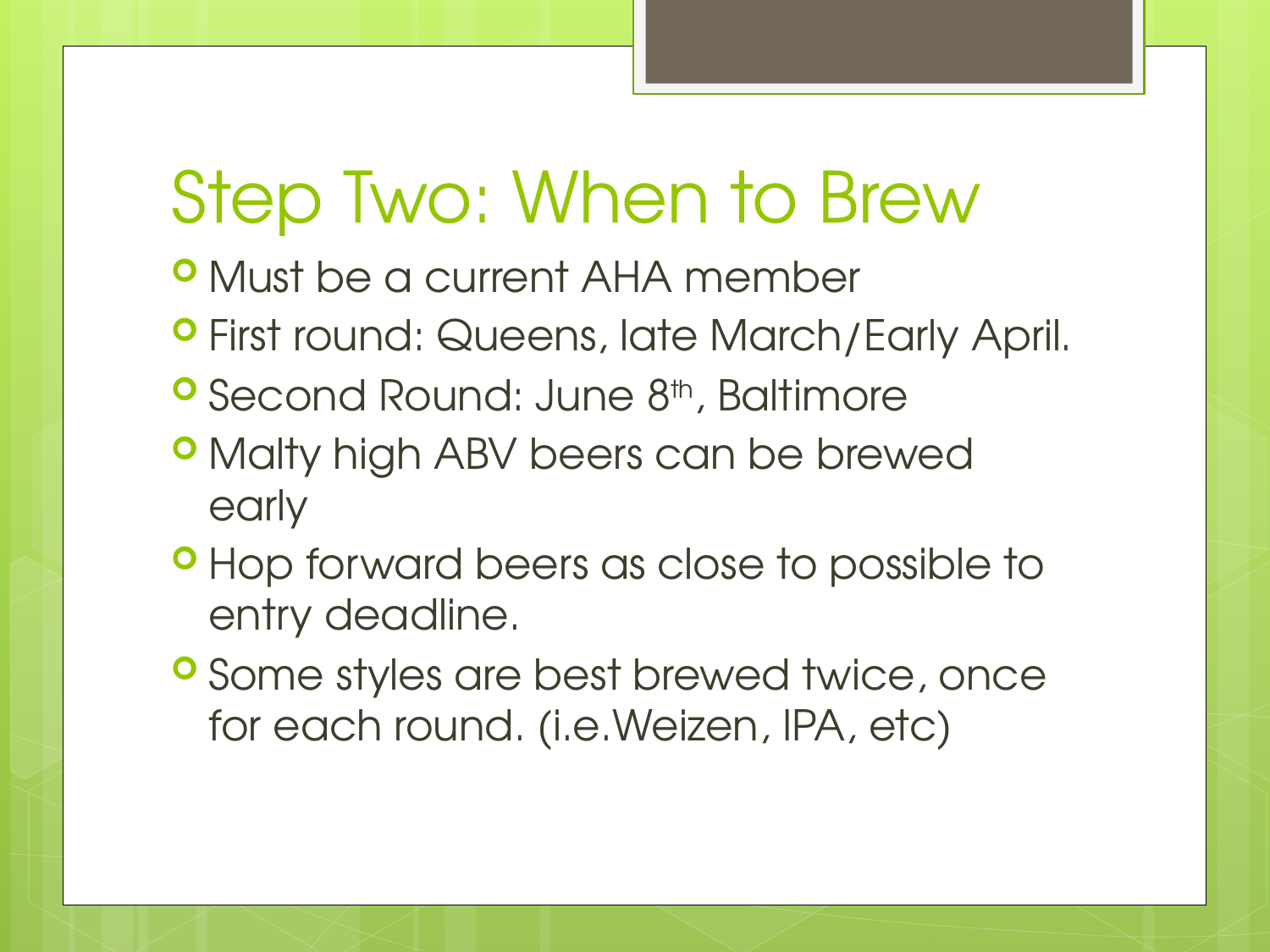

# Step Two: When to Brew
Must be a current AHA member
First round: Queens, late March/Early April.
Second Round: June 8th, Baltimore
Malty high ABV beers can be brewed early
Hop forward beers as close to possible to entry deadline.
Some styles are best brewed twice, once for each round. (i.e.Weizen, IPA, etc)